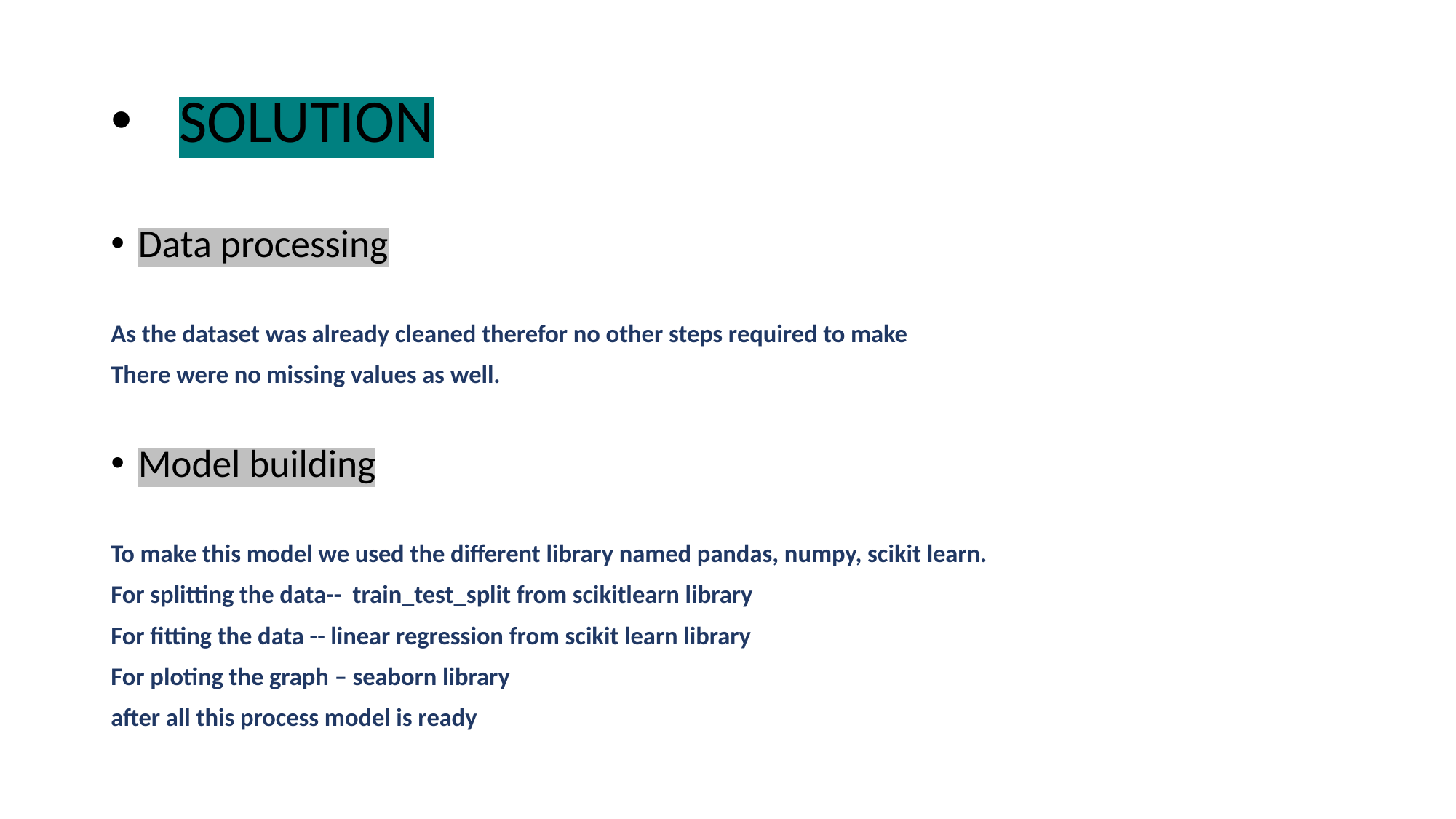

# SOLUTION
Data processing

As the dataset was already cleaned therefor no other steps required to make
There were no missing values as well.

Model building

To make this model we used the different library named pandas, numpy, scikit learn.
For splitting the data--  train_test_split from scikitlearn library
For fitting the data -- linear regression from scikit learn library
For ploting the graph – seaborn library
after all this process model is ready